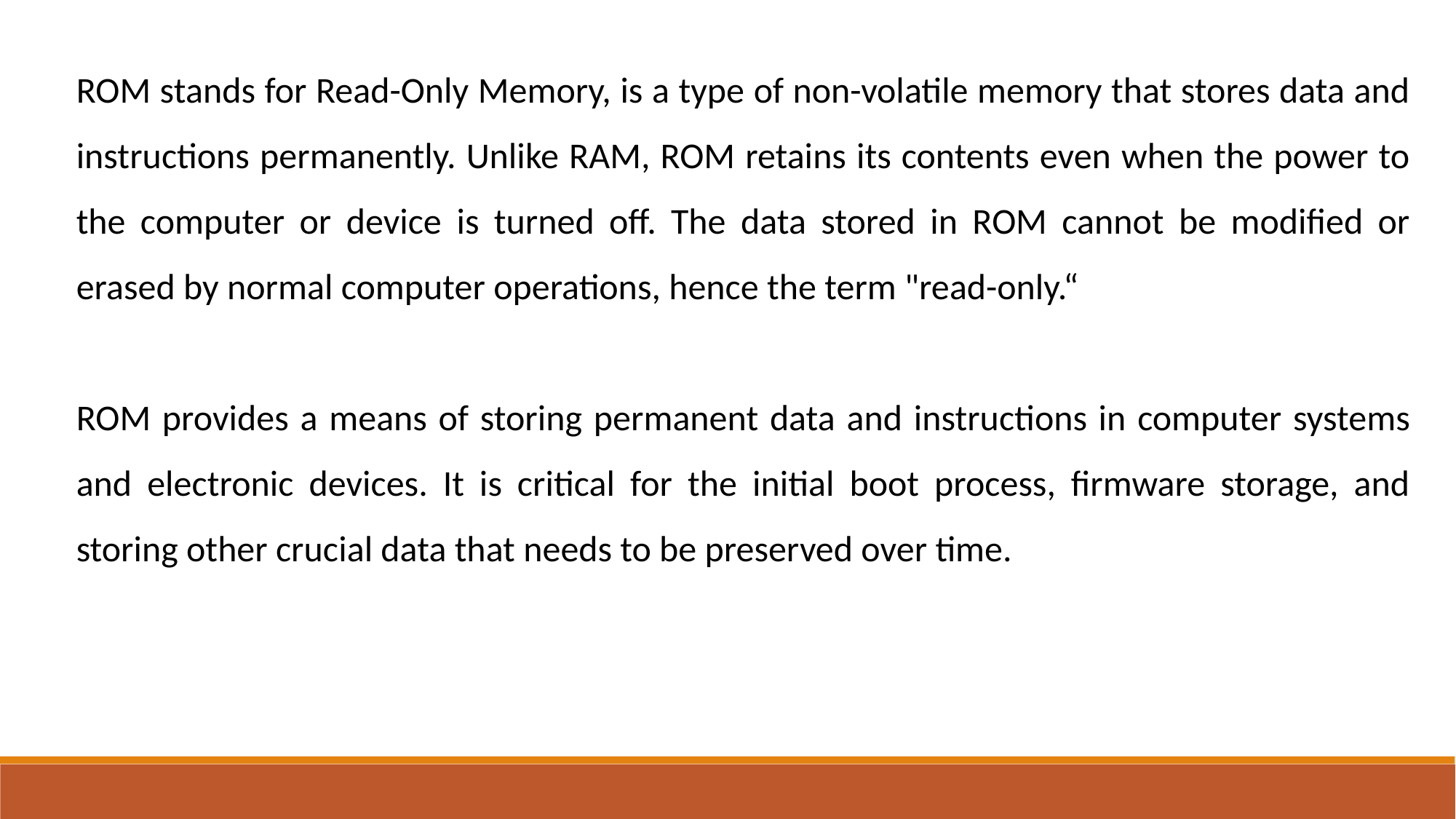

ROM stands for Read-Only Memory, is a type of non-volatile memory that stores data and instructions permanently. Unlike RAM, ROM retains its contents even when the power to the computer or device is turned off. The data stored in ROM cannot be modified or erased by normal computer operations, hence the term "read-only.“

ROM provides a means of storing permanent data and instructions in computer systems and electronic devices. It is critical for the initial boot process, firmware storage, and storing other crucial data that needs to be preserved over time.